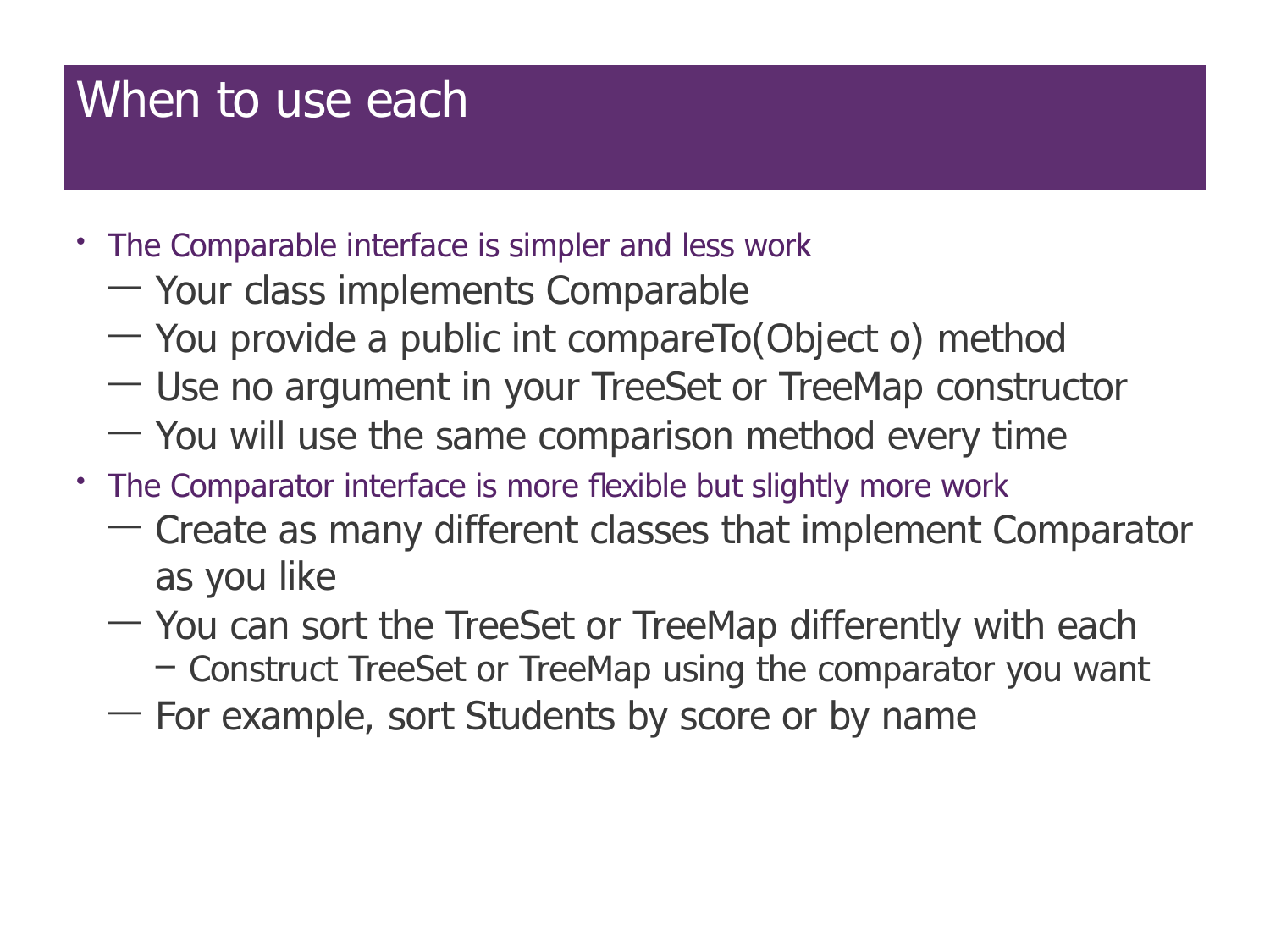

# When to use each
The Comparable interface is simpler and less work
Your class implements Comparable
You provide a public int compareTo(Object o) method
Use no argument in your TreeSet or TreeMap constructor
You will use the same comparison method every time
The Comparator interface is more flexible but slightly more work
Create as many different classes that implement Comparator as you like
You can sort the TreeSet or TreeMap differently with each
Construct TreeSet or TreeMap using the comparator you want
For example, sort Students by score or by name